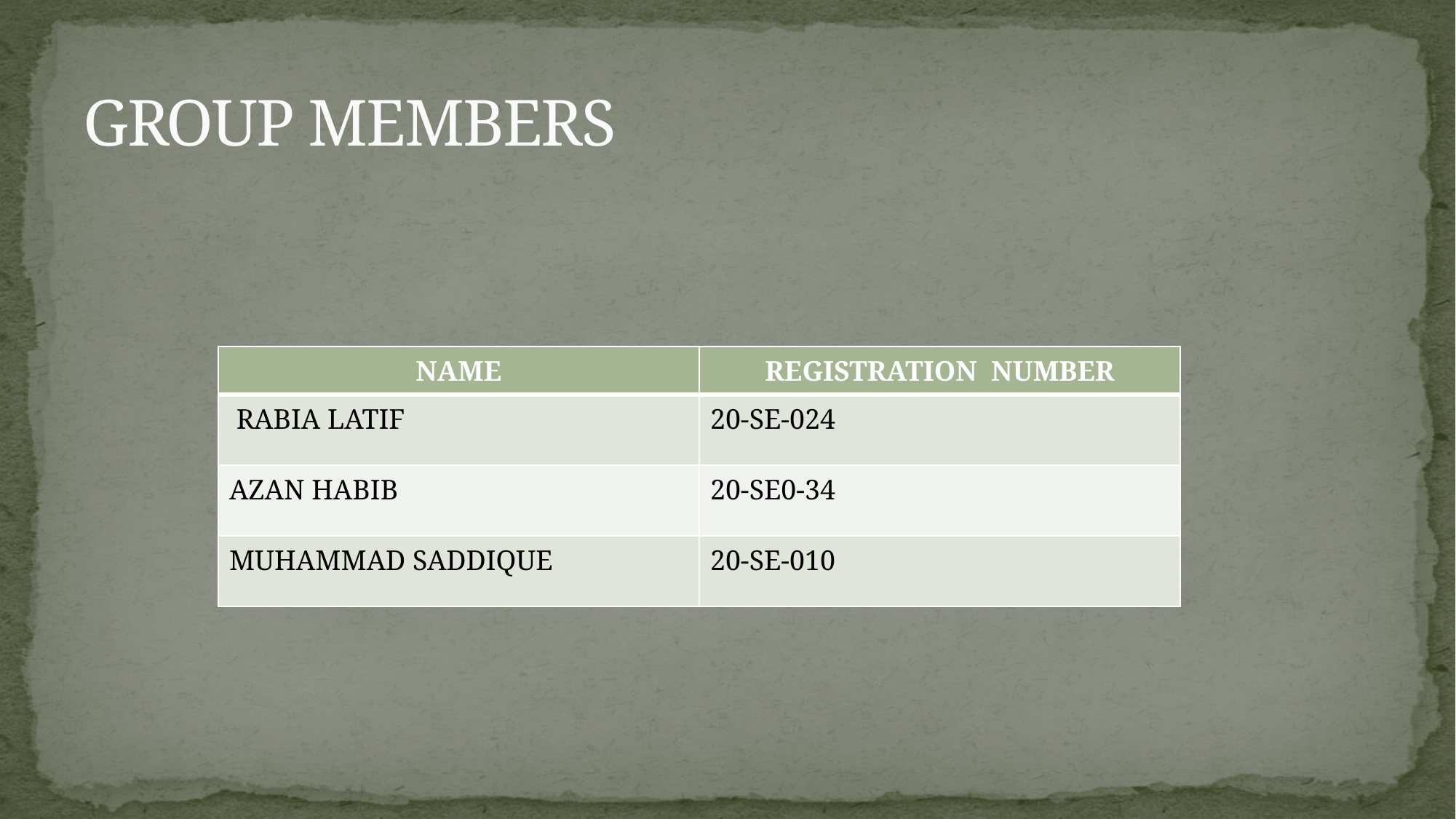

# GROUP MEMBERS
| NAME | REGISTRATION NUMBER |
| --- | --- |
| RABIA LATIF | 20-SE-024 |
| AZAN HABIB | 20-SE0-34 |
| MUHAMMAD SADDIQUE | 20-SE-010 |